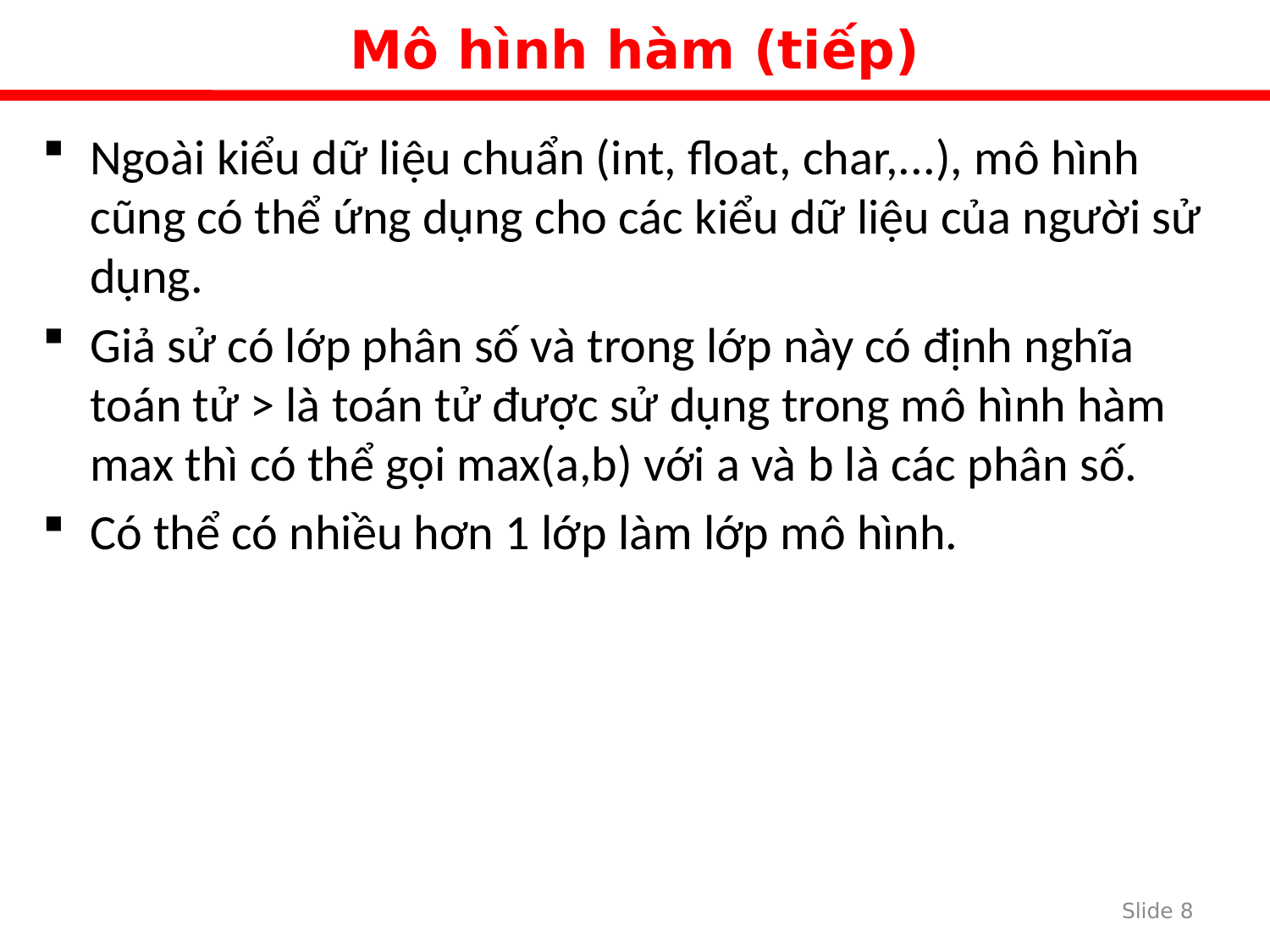

Mô hình hàm (tiếp)

Ngoài kiểu dữ liệu chuẩn (int, float, char,...), mô hình cũng có thể ứng dụng cho các kiểu dữ liệu của người sử dụng.
Giả sử có lớp phân số và trong lớp này có định nghĩa toán tử > là toán tử được sử dụng trong mô hình hàm max thì có thể gọi max(a,b) với a và b là các phân số.
Có thể có nhiều hơn 1 lớp làm lớp mô hình.
Slide 8